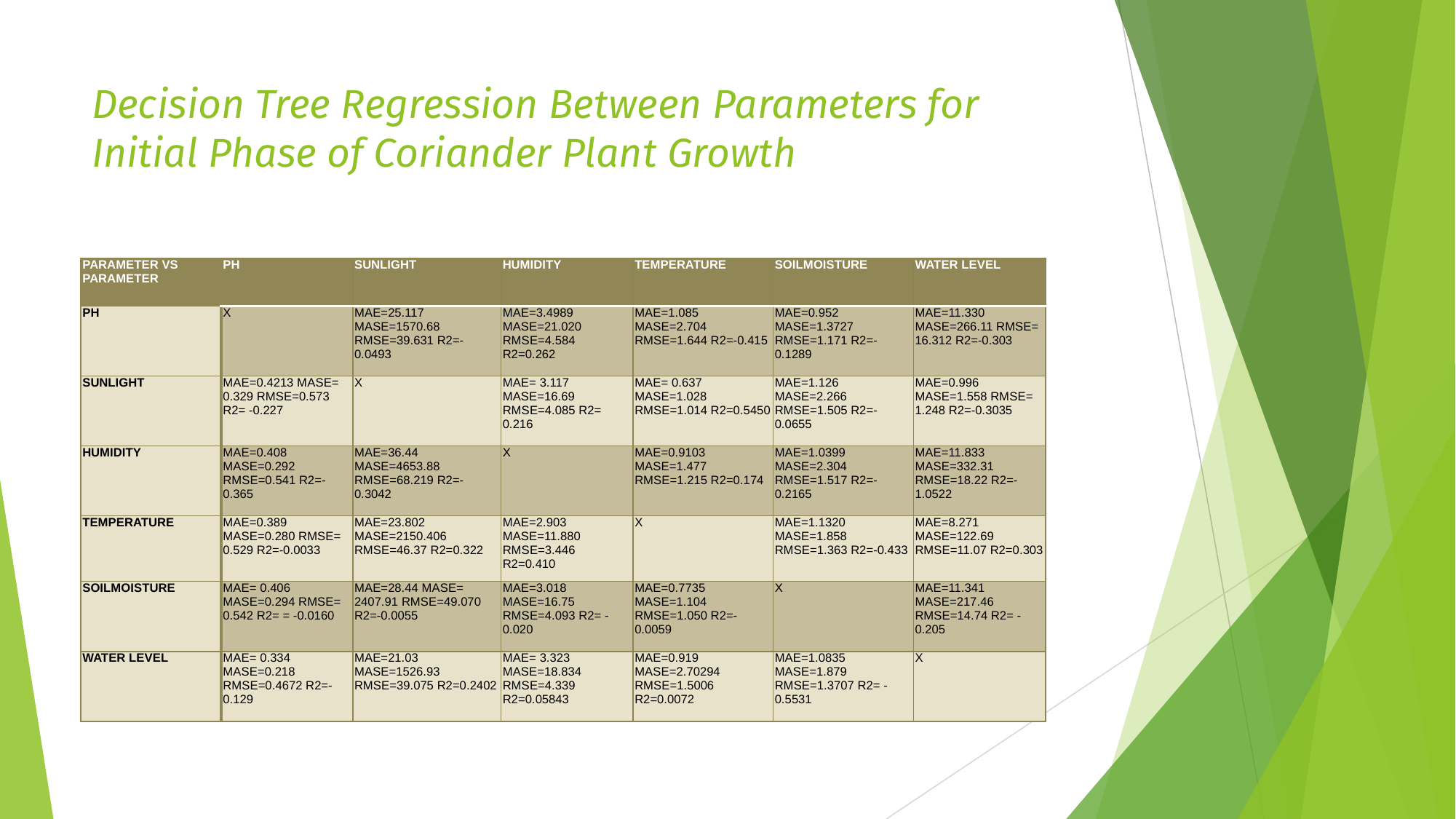

# Decision Tree Regression Between Parameters for Initial Phase of Coriander Plant Growth
| PARAMETER VS PARAMETER | PH | SUNLIGHT | HUMIDITY | TEMPERATURE | SOILMOISTURE | WATER LEVEL |
| --- | --- | --- | --- | --- | --- | --- |
| PH | X | MAE=25.117 MASE=1570.68 RMSE=39.631 R2=-0.0493 | MAE=3.4989 MASE=21.020 RMSE=4.584 R2=0.262 | MAE=1.085 MASE=2.704 RMSE=1.644 R2=-0.415 | MAE=0.952 MASE=1.3727 RMSE=1.171 R2=-0.1289 | MAE=11.330 MASE=266.11 RMSE= 16.312 R2=-0.303 |
| SUNLIGHT | MAE=0.4213 MASE= 0.329 RMSE=0.573 R2= -0.227 | X | MAE= 3.117 MASE=16.69 RMSE=4.085 R2= 0.216 | MAE= 0.637 MASE=1.028 RMSE=1.014 R2=0.5450 | MAE=1.126 MASE=2.266 RMSE=1.505 R2=-0.0655 | MAE=0.996 MASE=1.558 RMSE= 1.248 R2=-0.3035 |
| HUMIDITY | MAE=0.408 MASE=0.292 RMSE=0.541 R2=-0.365 | MAE=36.44 MASE=4653.88 RMSE=68.219 R2=-0.3042 | X | MAE=0.9103 MASE=1.477 RMSE=1.215 R2=0.174 | MAE=1.0399 MASE=2.304 RMSE=1.517 R2=-0.2165 | MAE=11.833 MASE=332.31 RMSE=18.22 R2=-1.0522 |
| TEMPERATURE | MAE=0.389 MASE=0.280 RMSE= 0.529 R2=-0.0033 | MAE=23.802 MASE=2150.406 RMSE=46.37 R2=0.322 | MAE=2.903 MASE=11.880 RMSE=3.446 R2=0.410 | X | MAE=1.1320 MASE=1.858 RMSE=1.363 R2=-0.433 | MAE=8.271 MASE=122.69 RMSE=11.07 R2=0.303 |
| SOILMOISTURE | MAE= 0.406 MASE=0.294 RMSE= 0.542 R2= = -0.0160 | MAE=28.44 MASE= 2407.91 RMSE=49.070 R2=-0.0055 | MAE=3.018 MASE=16.75 RMSE=4.093 R2= -0.020 | MAE=0.7735 MASE=1.104 RMSE=1.050 R2=-0.0059 | X | MAE=11.341 MASE=217.46 RMSE=14.74 R2= -0.205 |
| WATER LEVEL | MAE= 0.334 MASE=0.218 RMSE=0.4672 R2=-0.129 | MAE=21.03 MASE=1526.93 RMSE=39.075 R2=0.2402 | MAE= 3.323 MASE=18.834 RMSE=4.339 R2=0.05843 | MAE=0.919 MASE=2.70294 RMSE=1.5006 R2=0.0072 | MAE=1.0835 MASE=1.879 RMSE=1.3707 R2= -0.5531 | X |